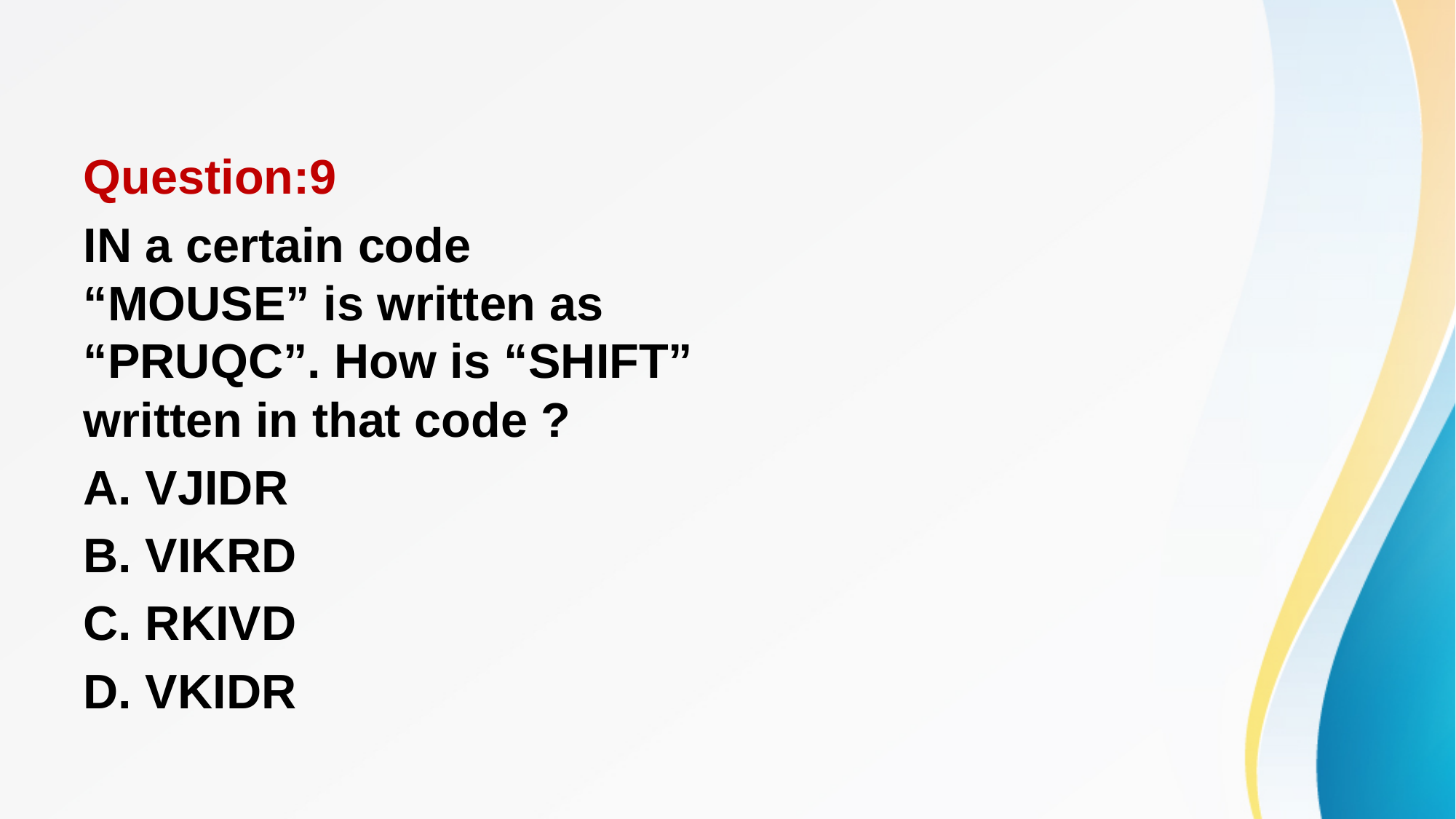

#
Question:9
IN a certain code “MOUSE” is written as “PRUQC”. How is “SHIFT” written in that code ?
A. VJIDR
B. VIKRD
C. RKIVD
D. VKIDR